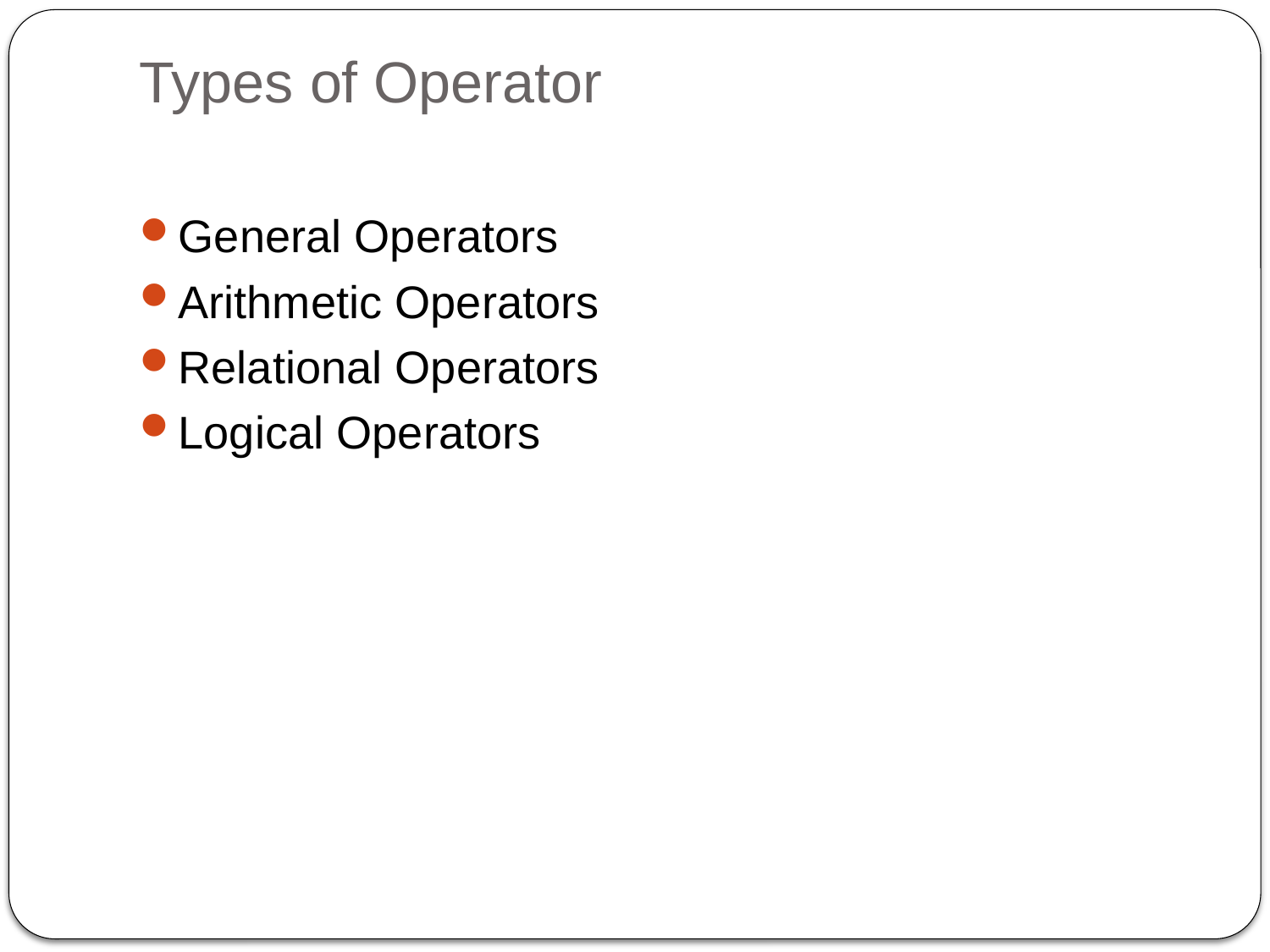

# Types of Operator
General Operators
Arithmetic Operators
Relational Operators
Logical Operators